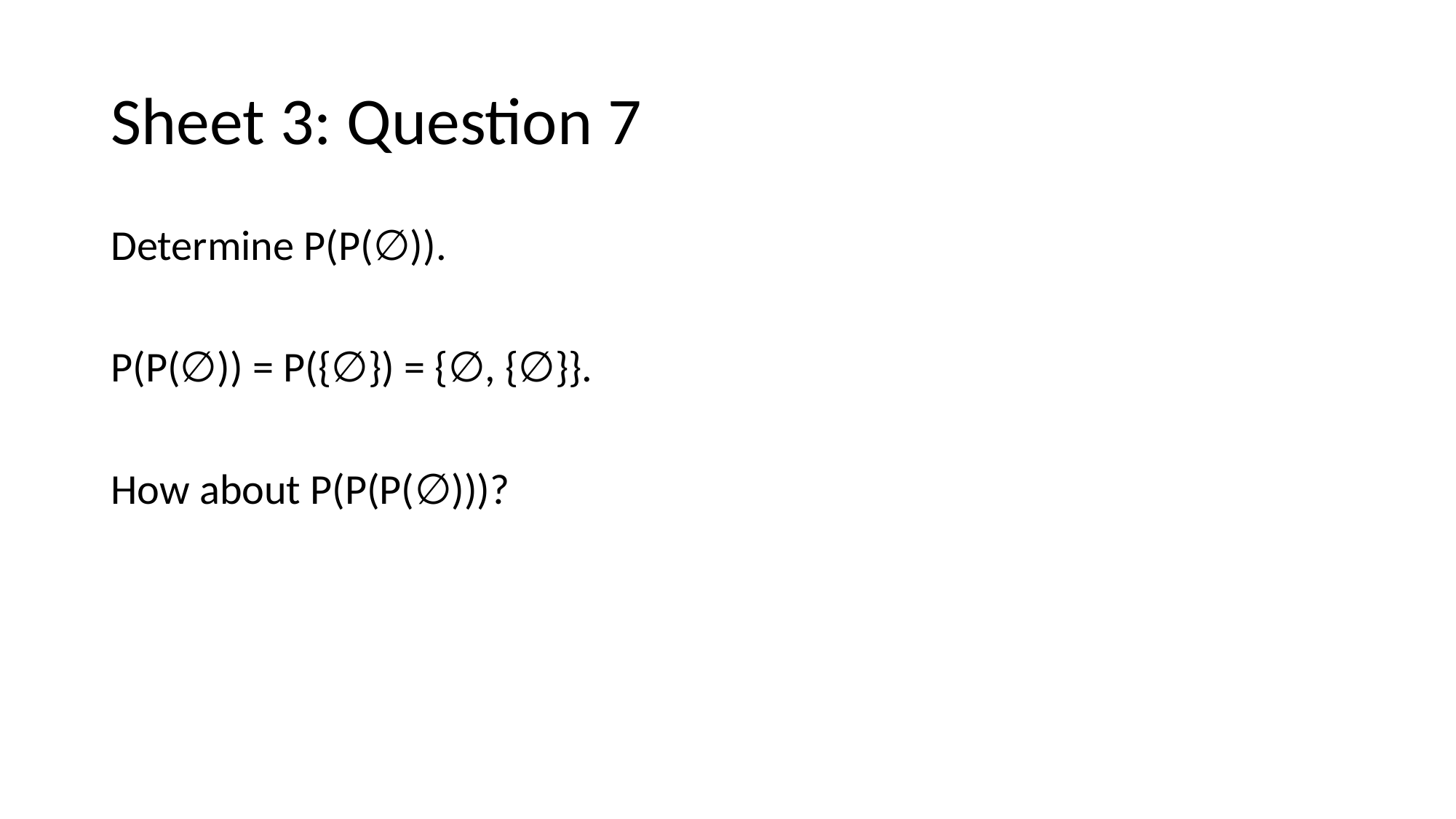

# Sheet 3: Question 7
Determine P(P(∅)).

P(P(∅)) = P({∅}) = {∅, {∅}}.

How about P(P(P(∅)))?